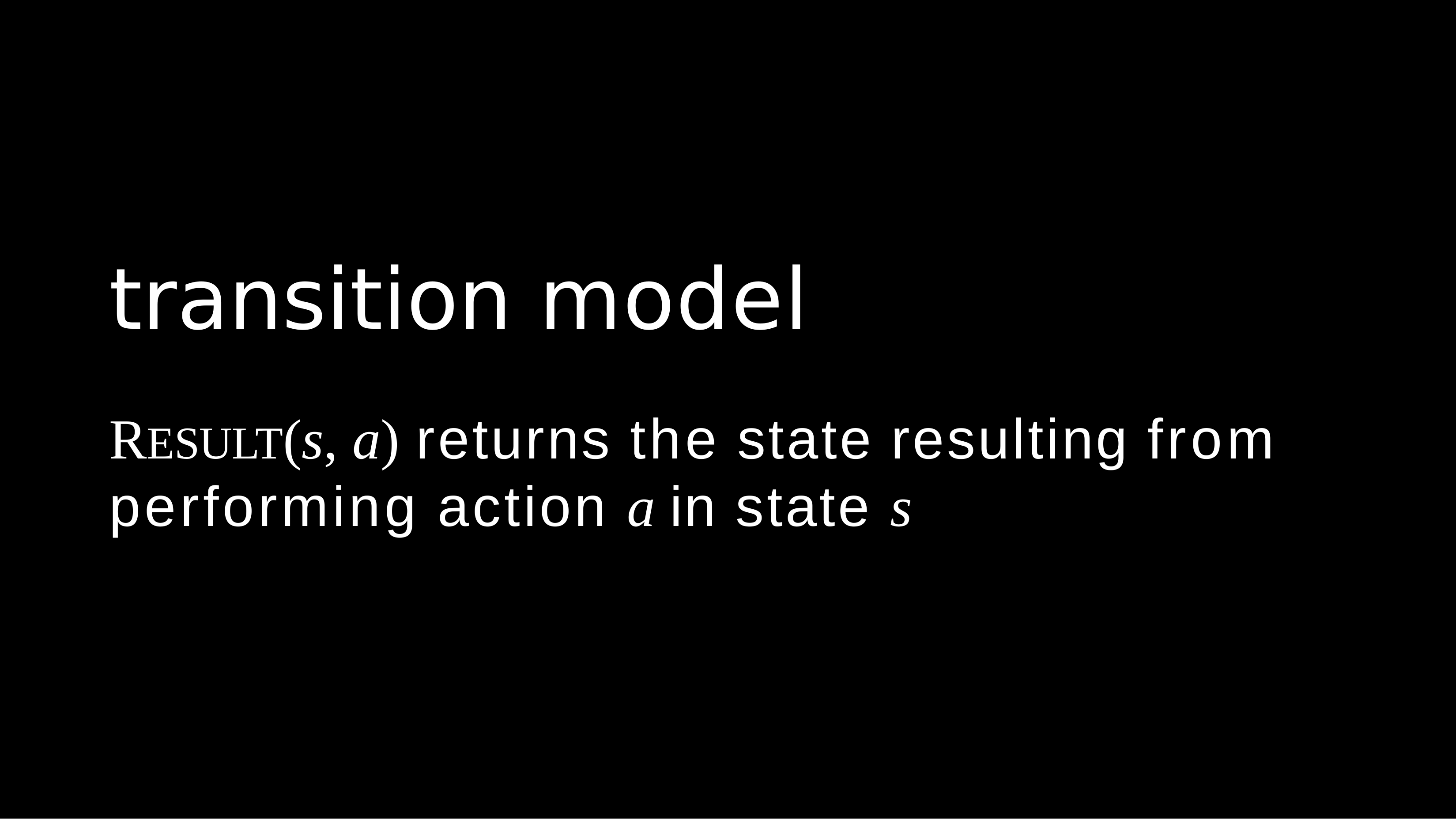

# transition model
RESULT(s, a) returns the state resulting from performing action a in state s